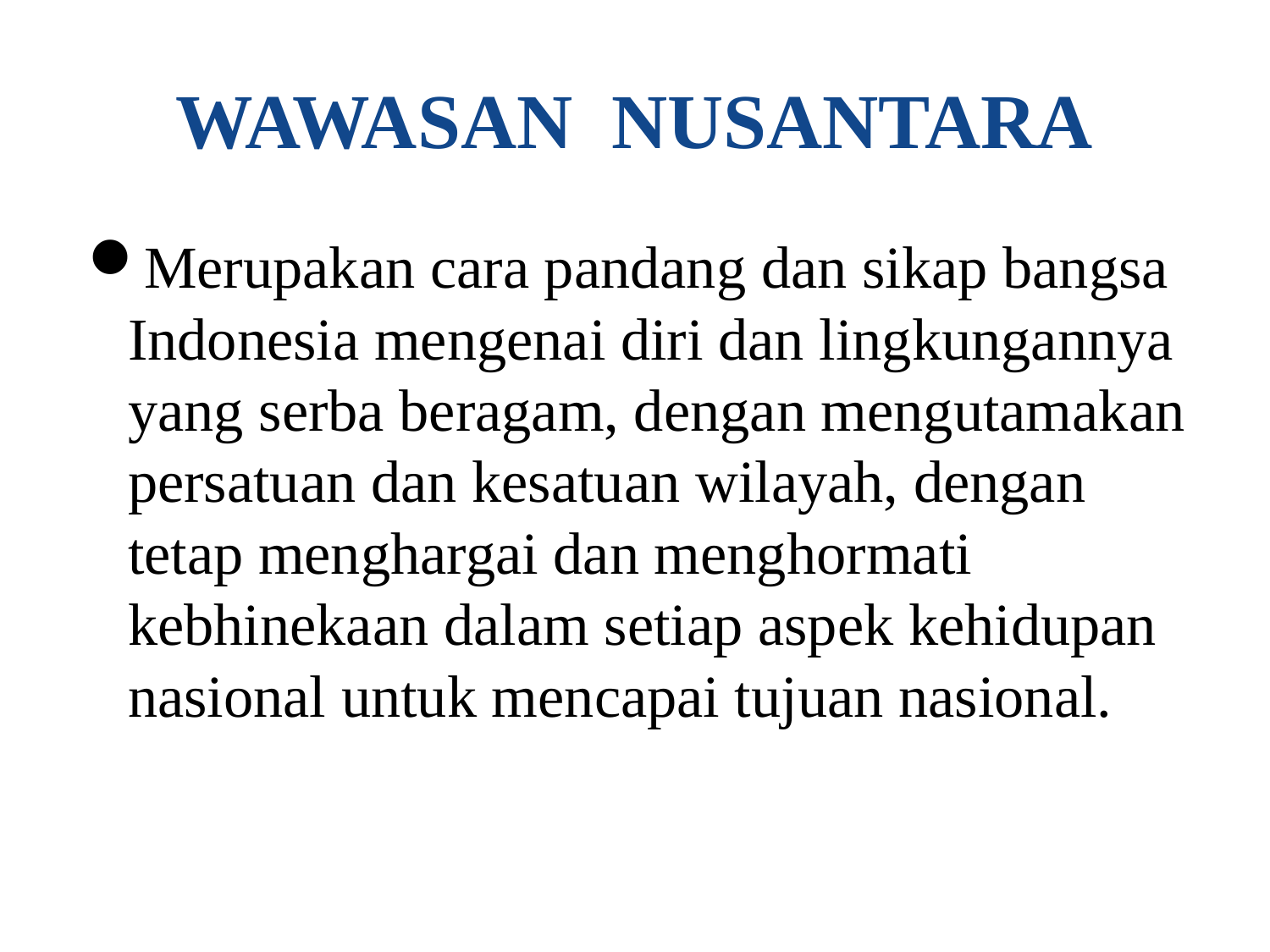

# WAWASAN  NUSANTARA
Merupakan cara pandang dan sikap bangsa Indonesia mengenai diri dan lingkungannya yang serba beragam, dengan mengutamakan persatuan dan kesatuan wilayah, dengan tetap menghargai dan menghormati kebhinekaan dalam setiap aspek kehidupan nasional untuk mencapai tujuan nasional.